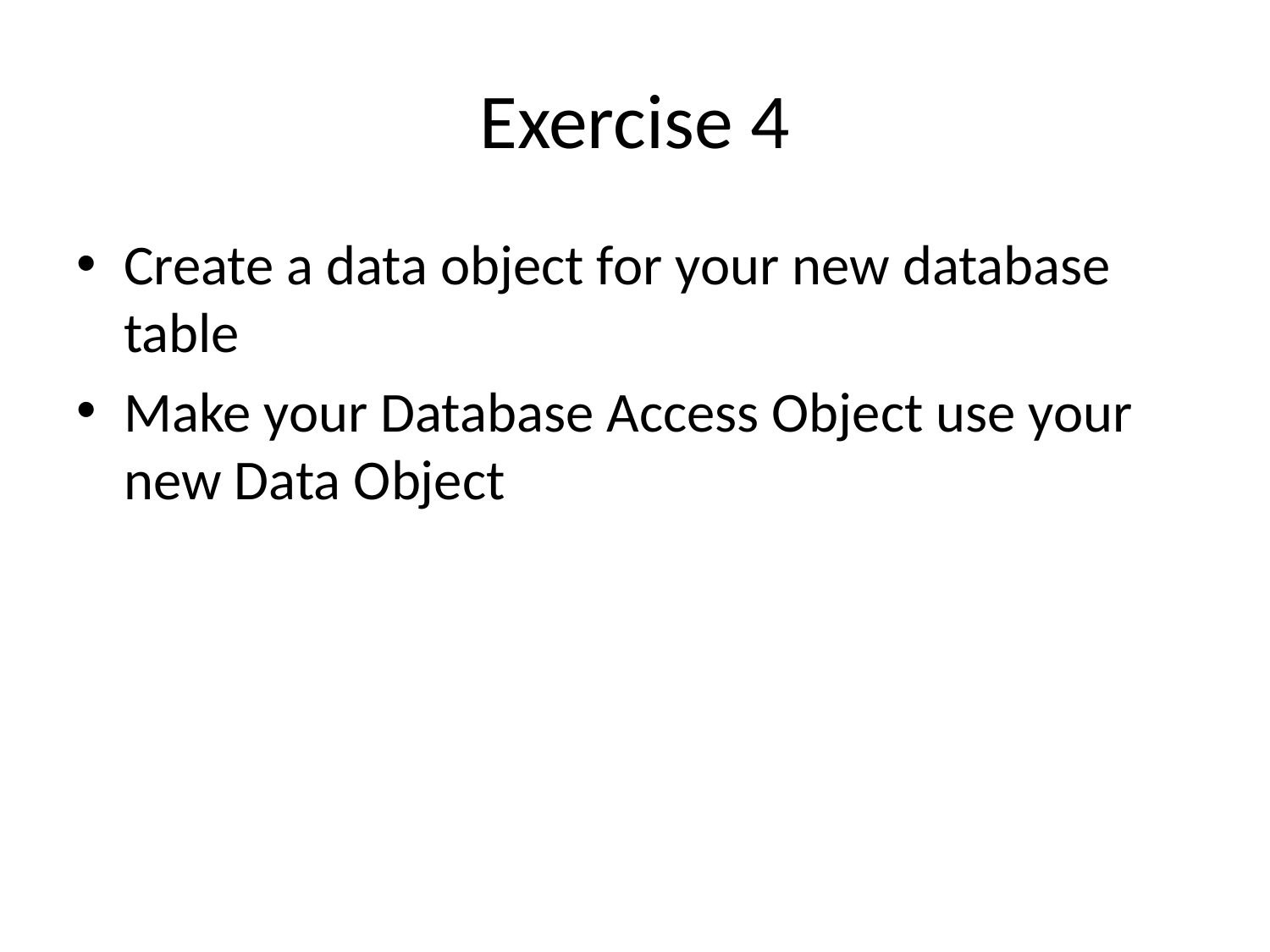

# Exercise 4
Create a data object for your new database table
Make your Database Access Object use your new Data Object